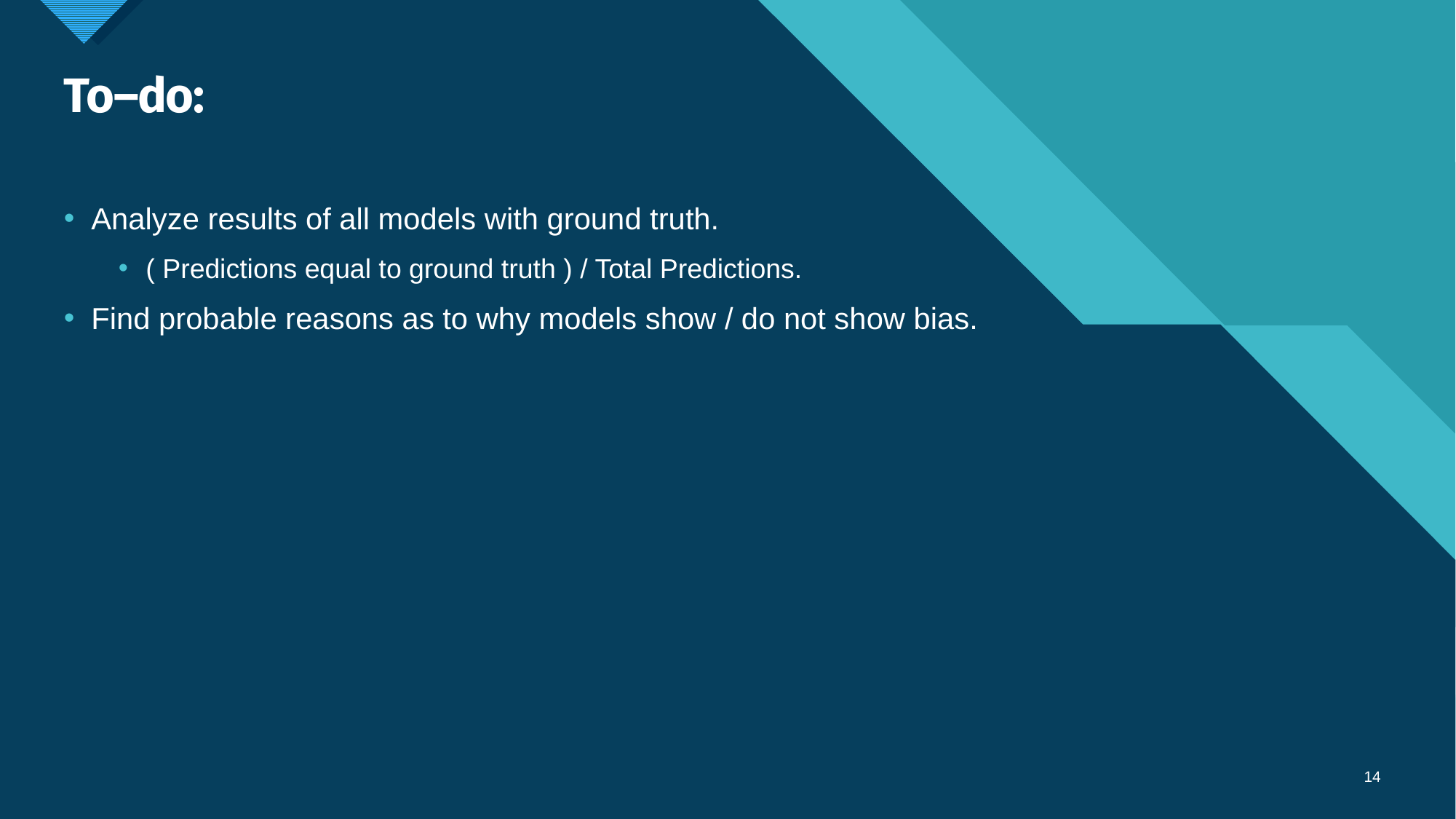

# To–do:
Analyze results of all models with ground truth.
( Predictions equal to ground truth ) / Total Predictions.
Find probable reasons as to why models show / do not show bias.
14